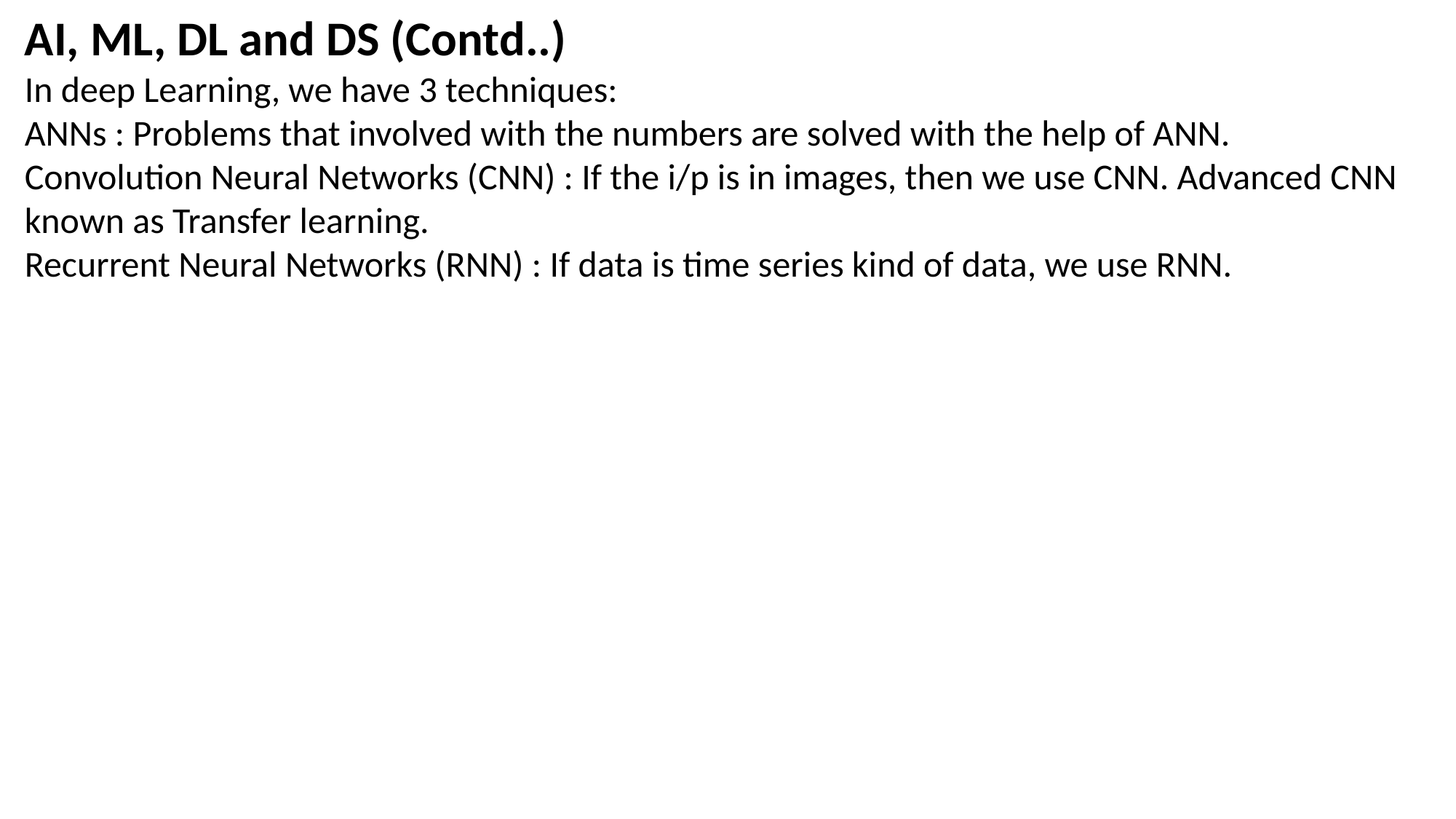

AI, ML, DL and DS (Contd..)
In deep Learning, we have 3 techniques:
ANNs : Problems that involved with the numbers are solved with the help of ANN.
Convolution Neural Networks (CNN) : If the i/p is in images, then we use CNN. Advanced CNN known as Transfer learning.
Recurrent Neural Networks (RNN) : If data is time series kind of data, we use RNN.